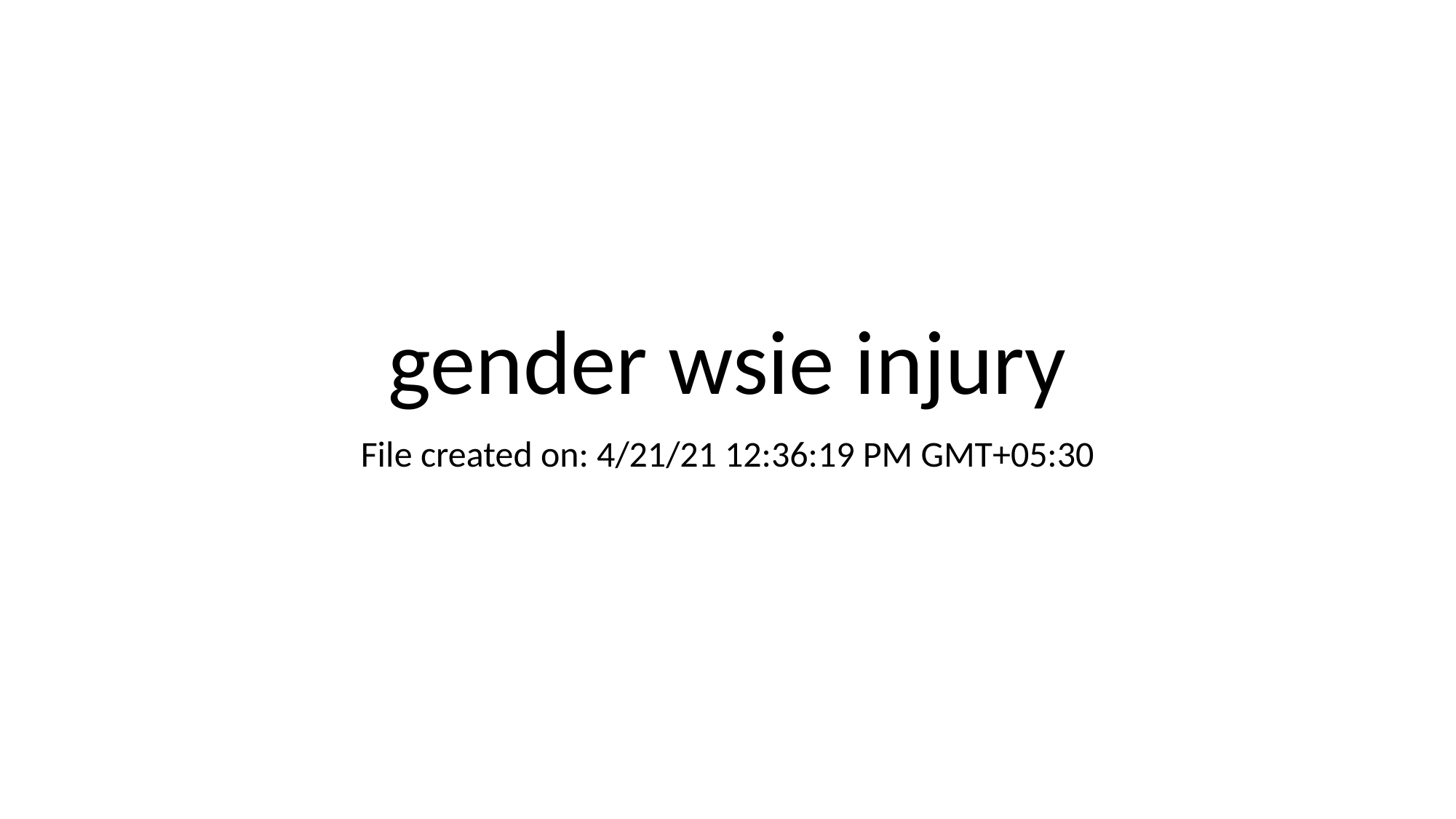

# gender wsie injury
File created on: 4/21/21 12:36:19 PM GMT+05:30